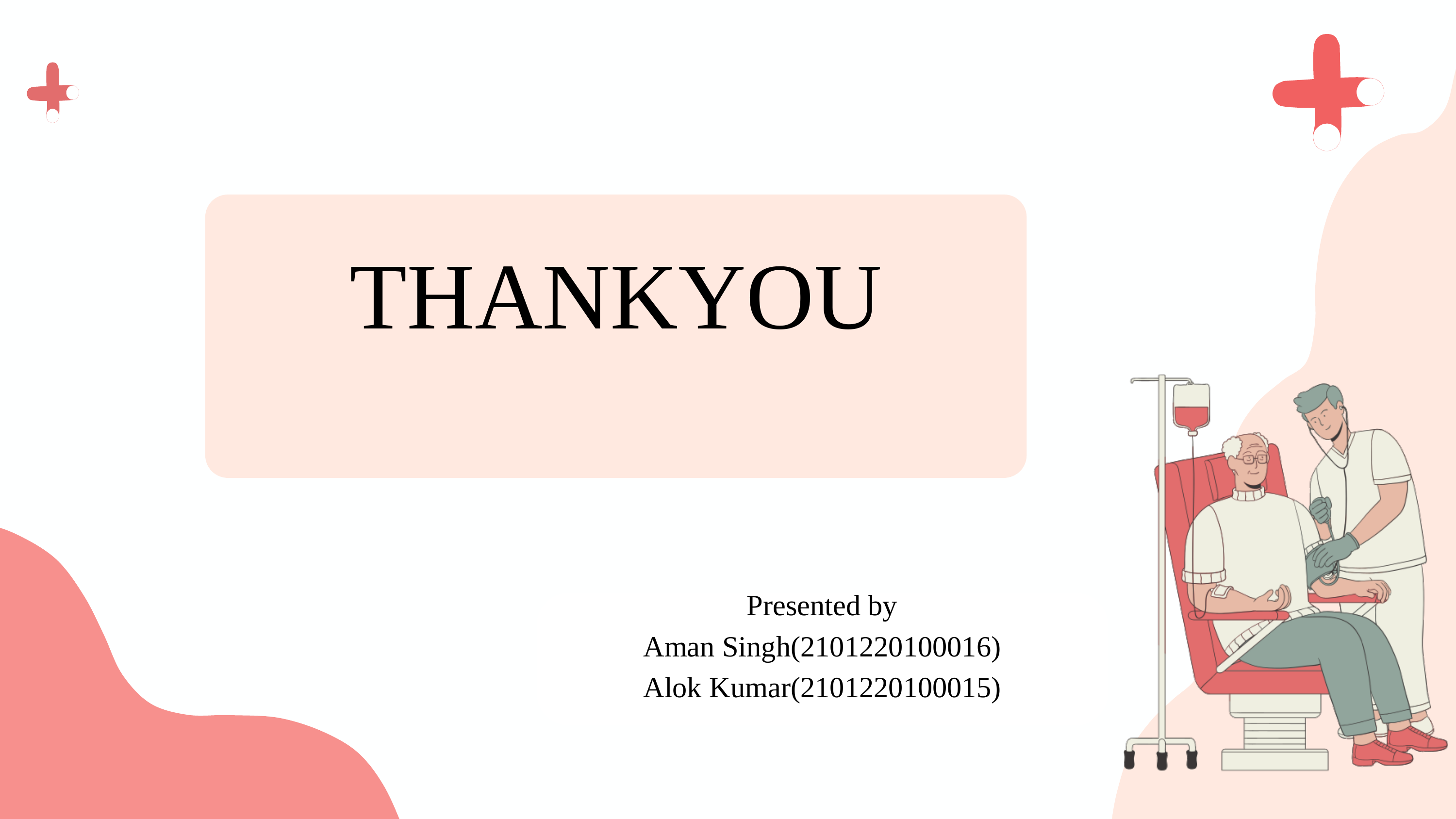

THANKYOU

Presented by
Aman Singh(2101220100016)
Alok Kumar(2101220100015)